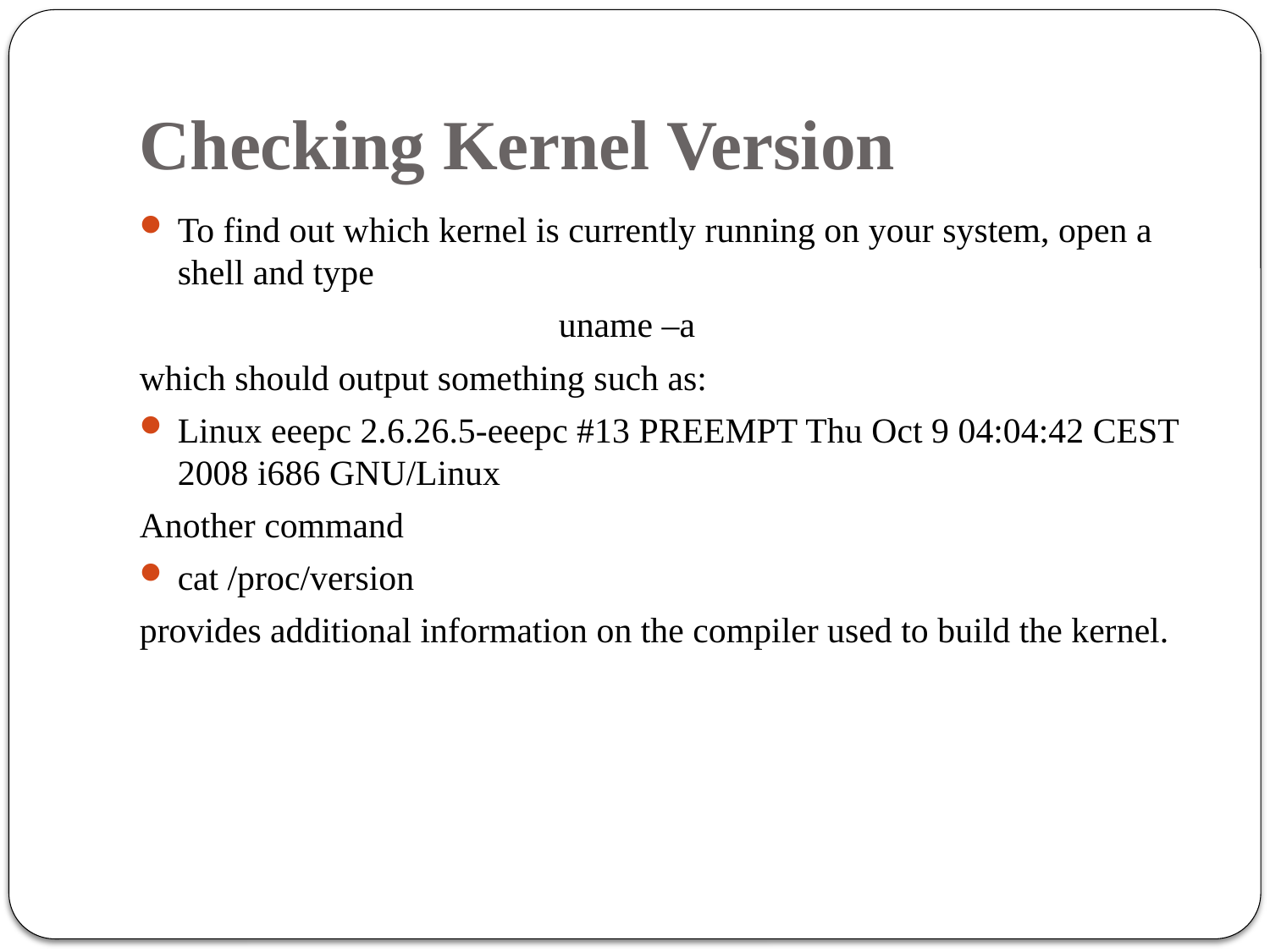

# Checking Kernel Version
To find out which kernel is currently running on your system, open a shell and type
				uname –a
which should output something such as:
Linux eeepc 2.6.26.5-eeepc #13 PREEMPT Thu Oct 9 04:04:42 CEST 2008 i686 GNU/Linux
Another command
cat /proc/version
provides additional information on the compiler used to build the kernel.